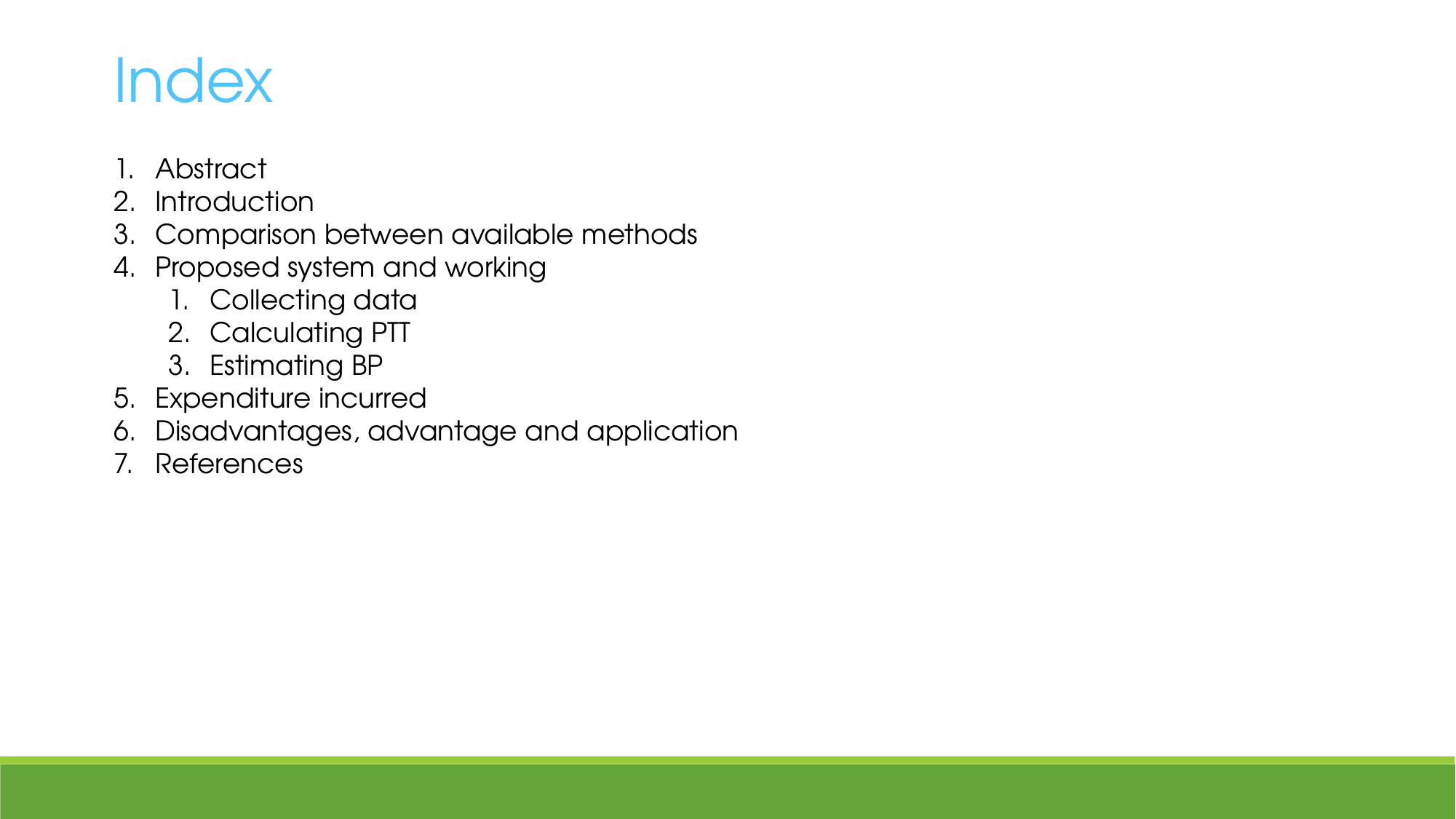

Index
Abstract
Introduction
Comparison between available methods
Proposed system and working
Collecting data
Calculating PTT
Estimating BP
Expenditure incurred
Disadvantages, advantage and application
References